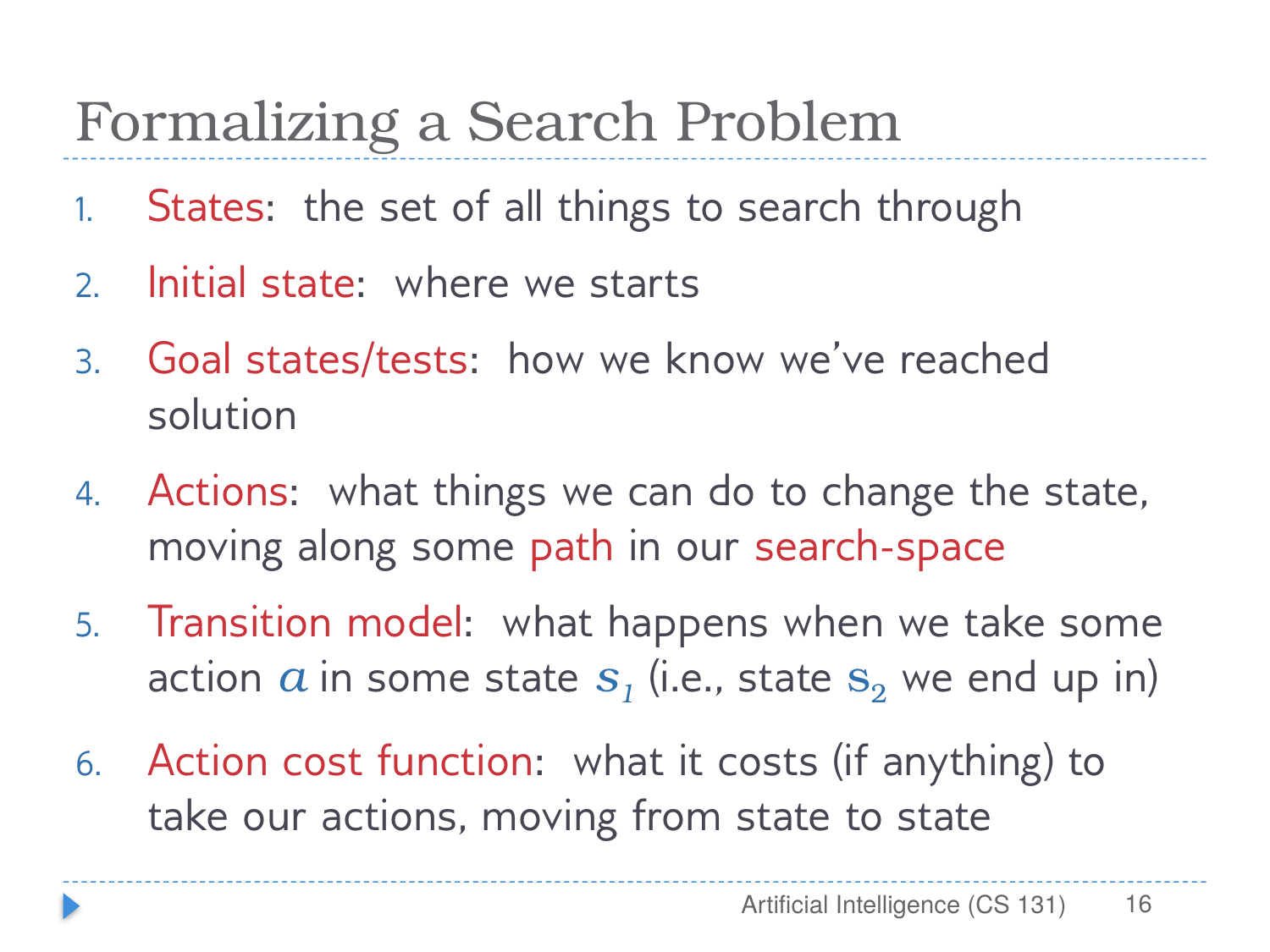

# Formalizing a Search Problem
States:  the set of all things to search through
Initial state:  where we starts
Goal states/tests:  how we know we’ve reached solution
Actions:  what things we can do to change the state, moving along some path in our search-space
Transition model:  what happens when we take some action a in some state s1 (i.e., state s2 we end up in)
Action cost function:  what it costs (if anything) to take our actions, moving from state to state
16
Artificial Intelligence (CS 131)